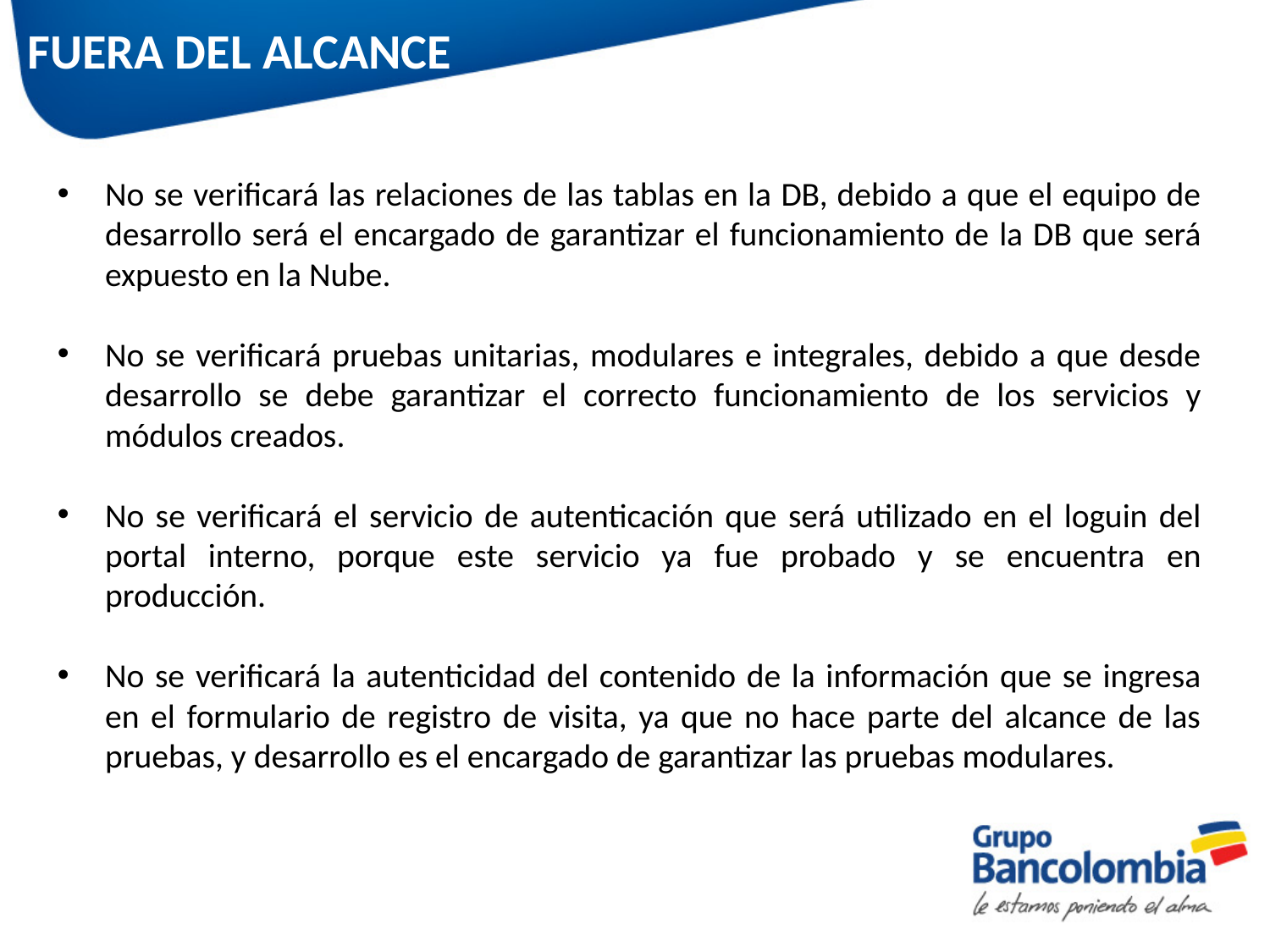

# FUERA DEL ALCANCE
No se verificará las relaciones de las tablas en la DB, debido a que el equipo de desarrollo será el encargado de garantizar el funcionamiento de la DB que será expuesto en la Nube.

No se verificará pruebas unitarias, modulares e integrales, debido a que desde desarrollo se debe garantizar el correcto funcionamiento de los servicios y módulos creados.

No se verificará el servicio de autenticación que será utilizado en el loguin del portal interno, porque este servicio ya fue probado y se encuentra en producción.

No se verificará la autenticidad del contenido de la información que se ingresa en el formulario de registro de visita, ya que no hace parte del alcance de las pruebas, y desarrollo es el encargado de garantizar las pruebas modulares.